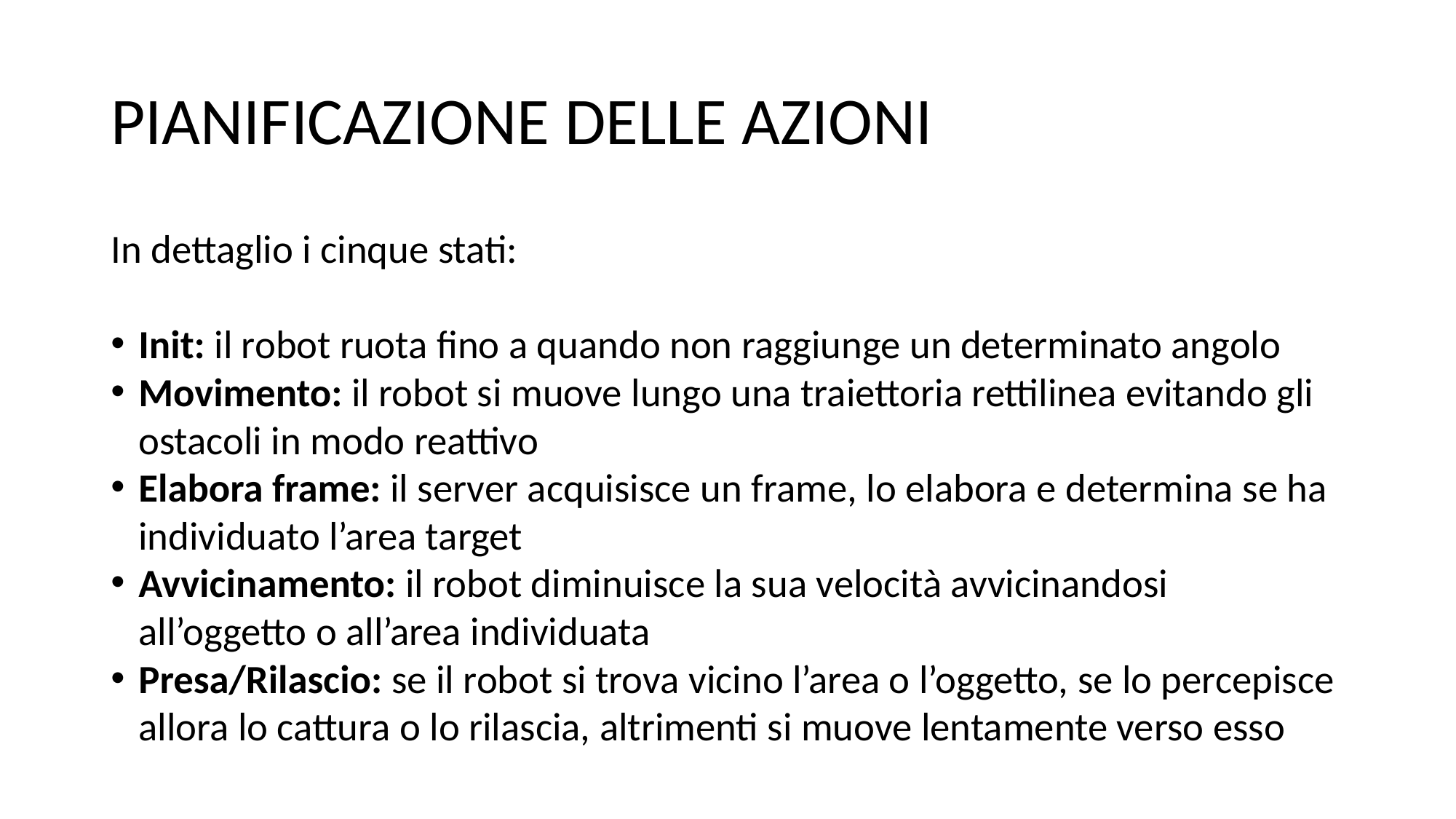

# PIANIFICAZIONE DELLE AZIONI
In dettaglio i cinque stati:

Init: il robot ruota fino a quando non raggiunge un determinato angolo
Movimento: il robot si muove lungo una traiettoria rettilinea evitando gli ostacoli in modo reattivo
Elabora frame: il server acquisisce un frame, lo elabora e determina se ha individuato l’area target
Avvicinamento: il robot diminuisce la sua velocità avvicinandosi all’oggetto o all’area individuata
Presa/Rilascio: se il robot si trova vicino l’area o l’oggetto, se lo percepisce allora lo cattura o lo rilascia, altrimenti si muove lentamente verso esso